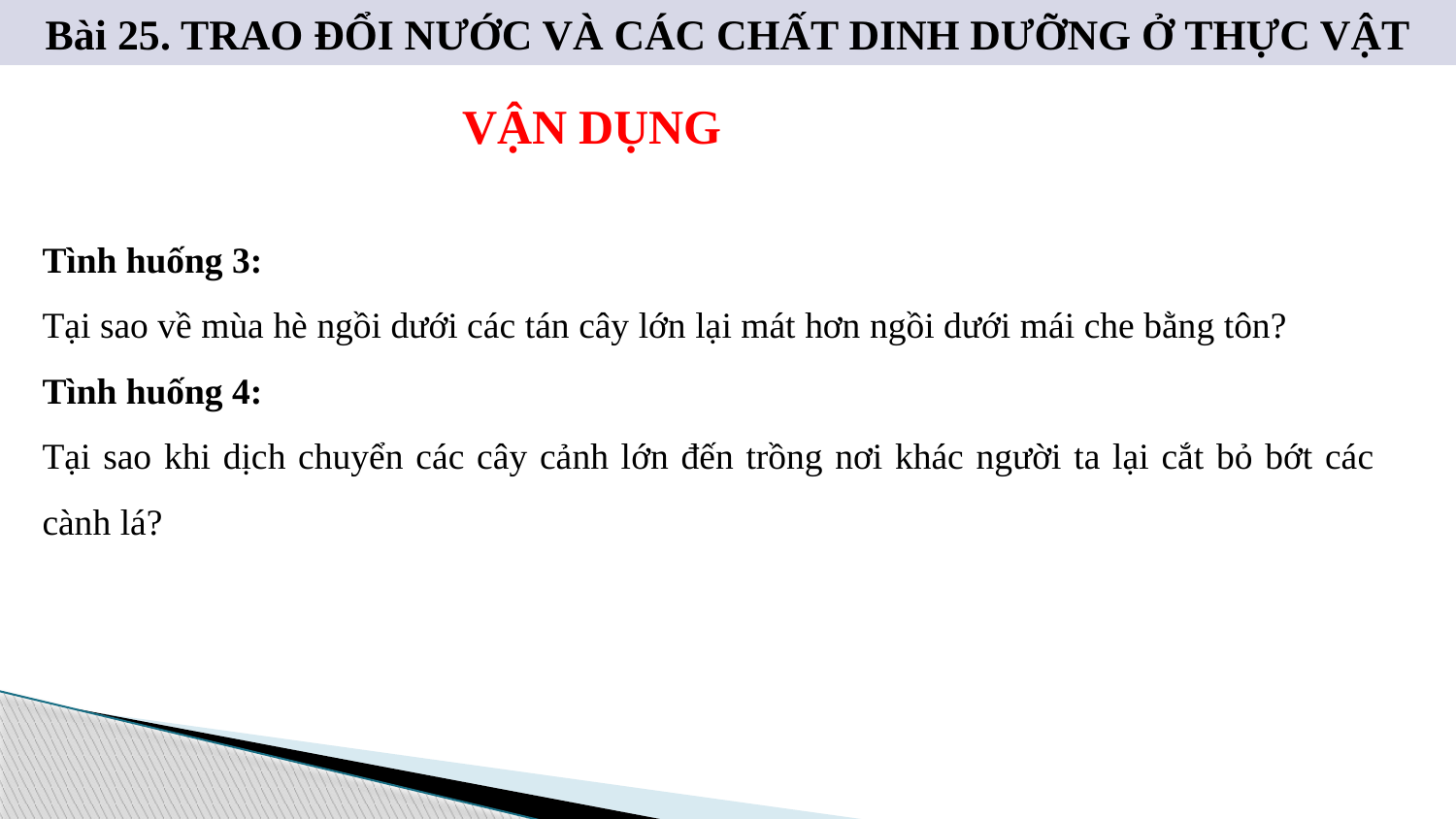

Bài 25. TRAO ĐỔI NƯỚC VÀ CÁC CHẤT DINH DƯỠNG Ở THỰC VẬT
VẬN DỤNG
Tình huống 3:
Tại sao về mùa hè ngồi dưới các tán cây lớn lại mát hơn ngồi dưới mái che bằng tôn?
Tình huống 4:
Tại sao khi dịch chuyển các cây cảnh lớn đến trồng nơi khác người ta lại cắt bỏ bớt các cành lá?